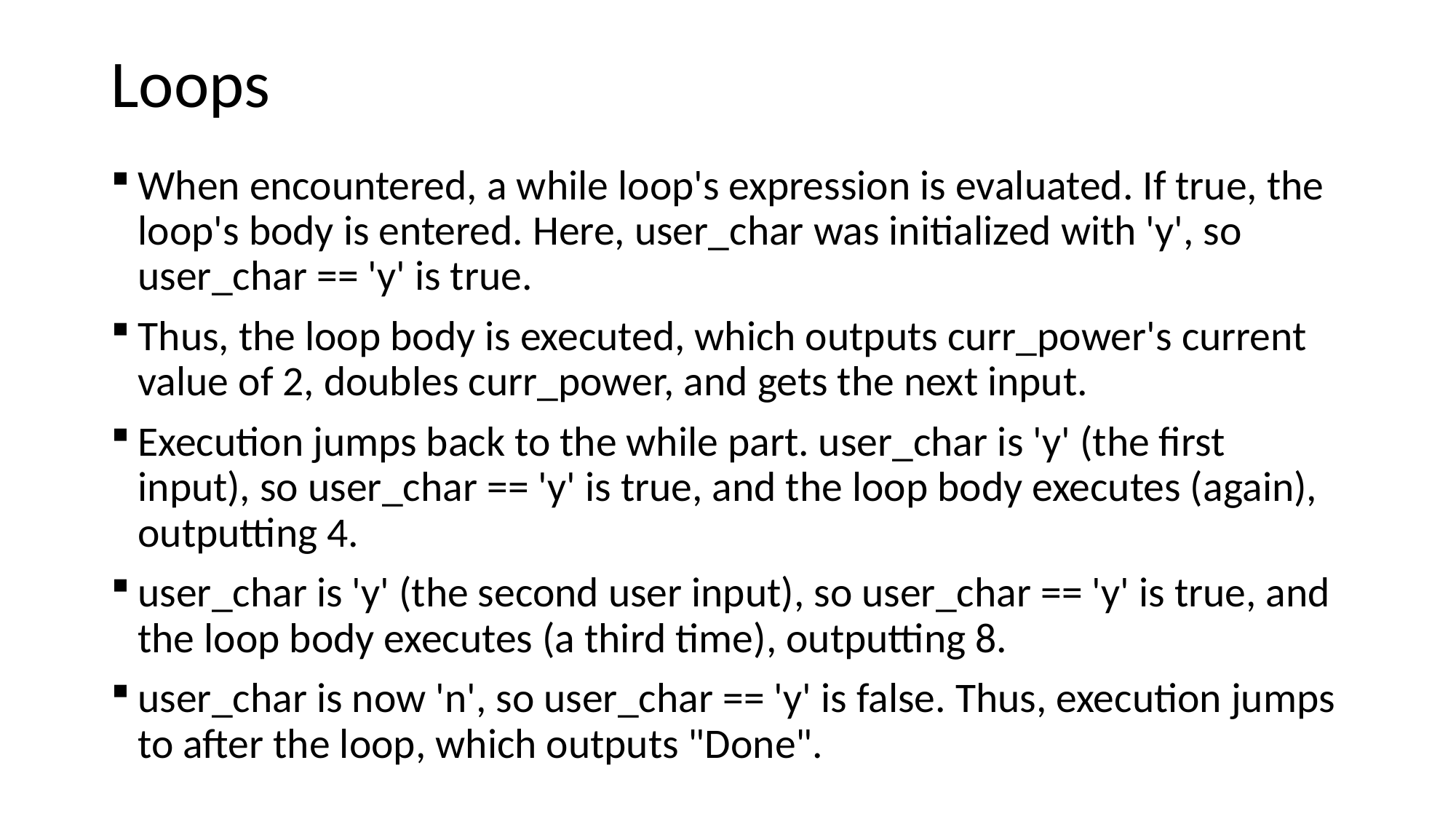

# Loops
When encountered, a while loop's expression is evaluated. If true, the loop's body is entered. Here, user_char was initialized with 'y', so user_char == 'y' is true.
Thus, the loop body is executed, which outputs curr_power's current value of 2, doubles curr_power, and gets the next input.
Execution jumps back to the while part. user_char is 'y' (the first input), so user_char == 'y' is true, and the loop body executes (again), outputting 4.
user_char is 'y' (the second user input), so user_char == 'y' is true, and the loop body executes (a third time), outputting 8.
user_char is now 'n', so user_char == 'y' is false. Thus, execution jumps to after the loop, which outputs "Done".